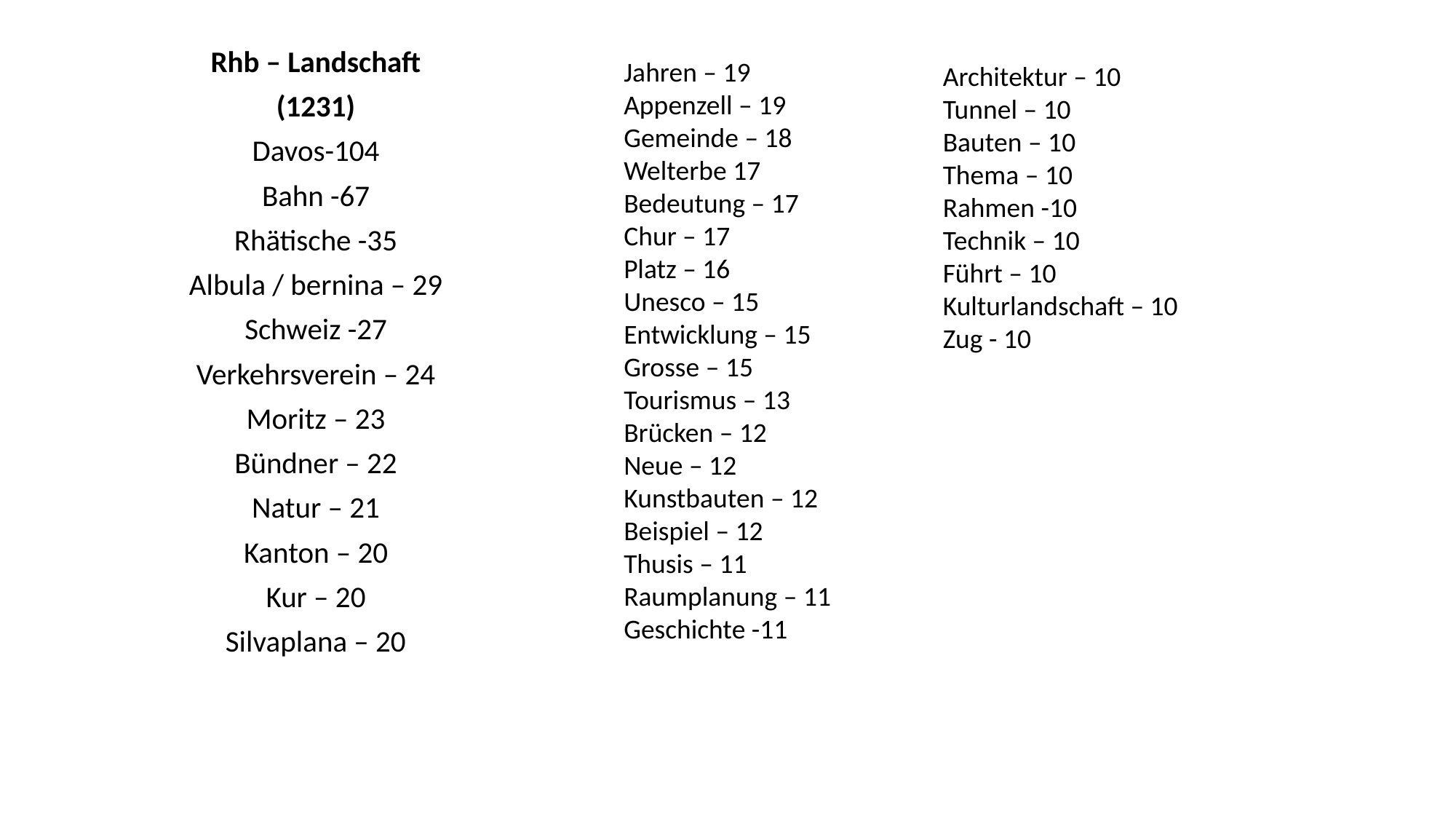

Rhb – Landschaft
(1231)
Davos-104
Bahn -67
Rhätische -35
Albula / bernina – 29
Schweiz -27
Verkehrsverein – 24
Moritz – 23
Bündner – 22
Natur – 21
Kanton – 20
Kur – 20
Silvaplana – 20

Jahren – 19
Appenzell – 19
Gemeinde – 18
Welterbe 17
Bedeutung – 17
Chur – 17
Platz – 16
Unesco – 15
Entwicklung – 15
Grosse – 15
Tourismus – 13
Brücken – 12
Neue – 12
Kunstbauten – 12
Beispiel – 12
Thusis – 11
Raumplanung – 11
Geschichte -11
Architektur – 10
Tunnel – 10
Bauten – 10
Thema – 10
Rahmen -10
Technik – 10
Führt – 10
Kulturlandschaft – 10
Zug - 10